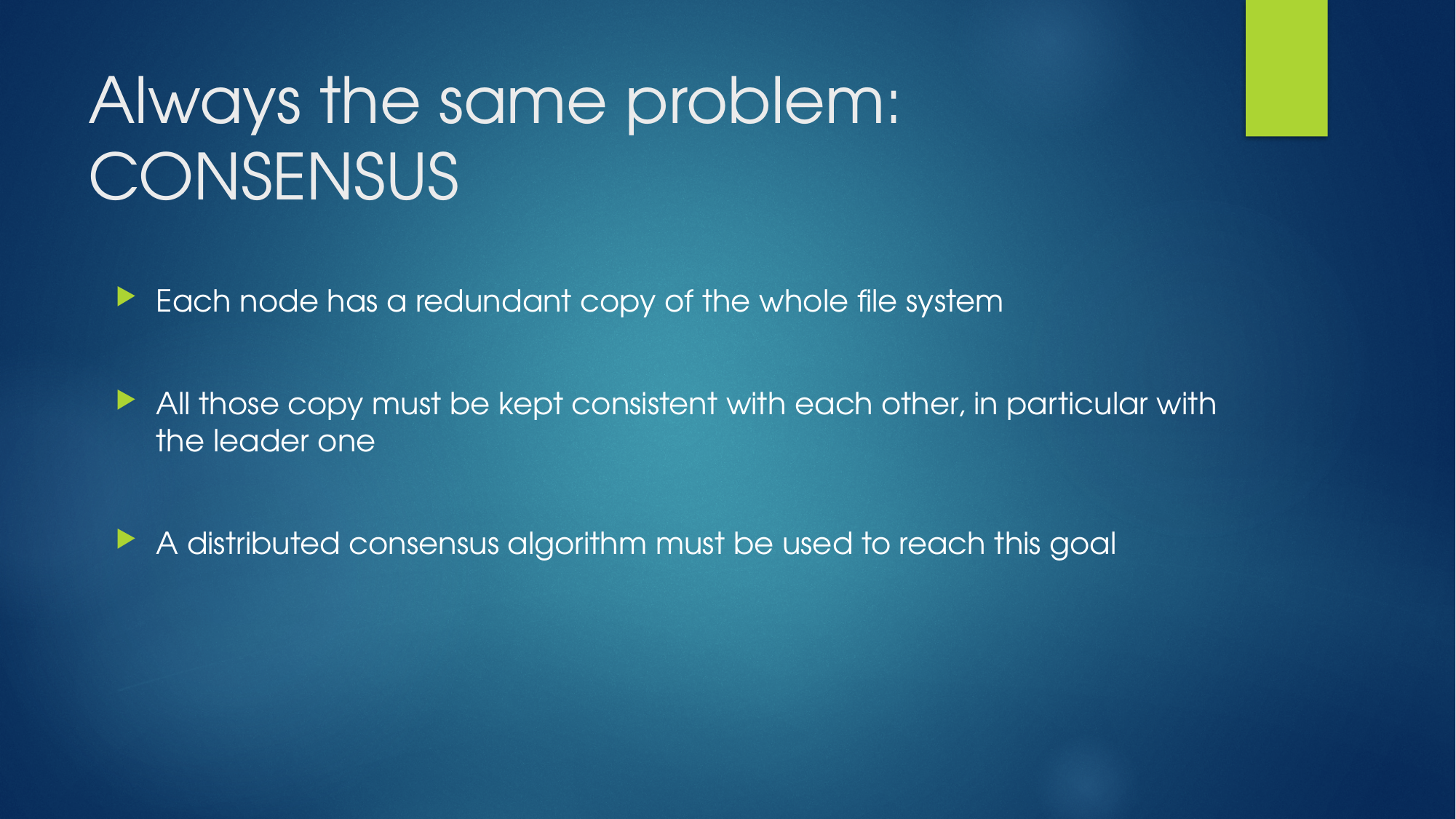

# Always the same problem: CONSENSUS
Each node has a redundant copy of the whole file system

All those copy must be kept consistent with each other, in particular with the leader one

A distributed consensus algorithm must be used to reach this goal